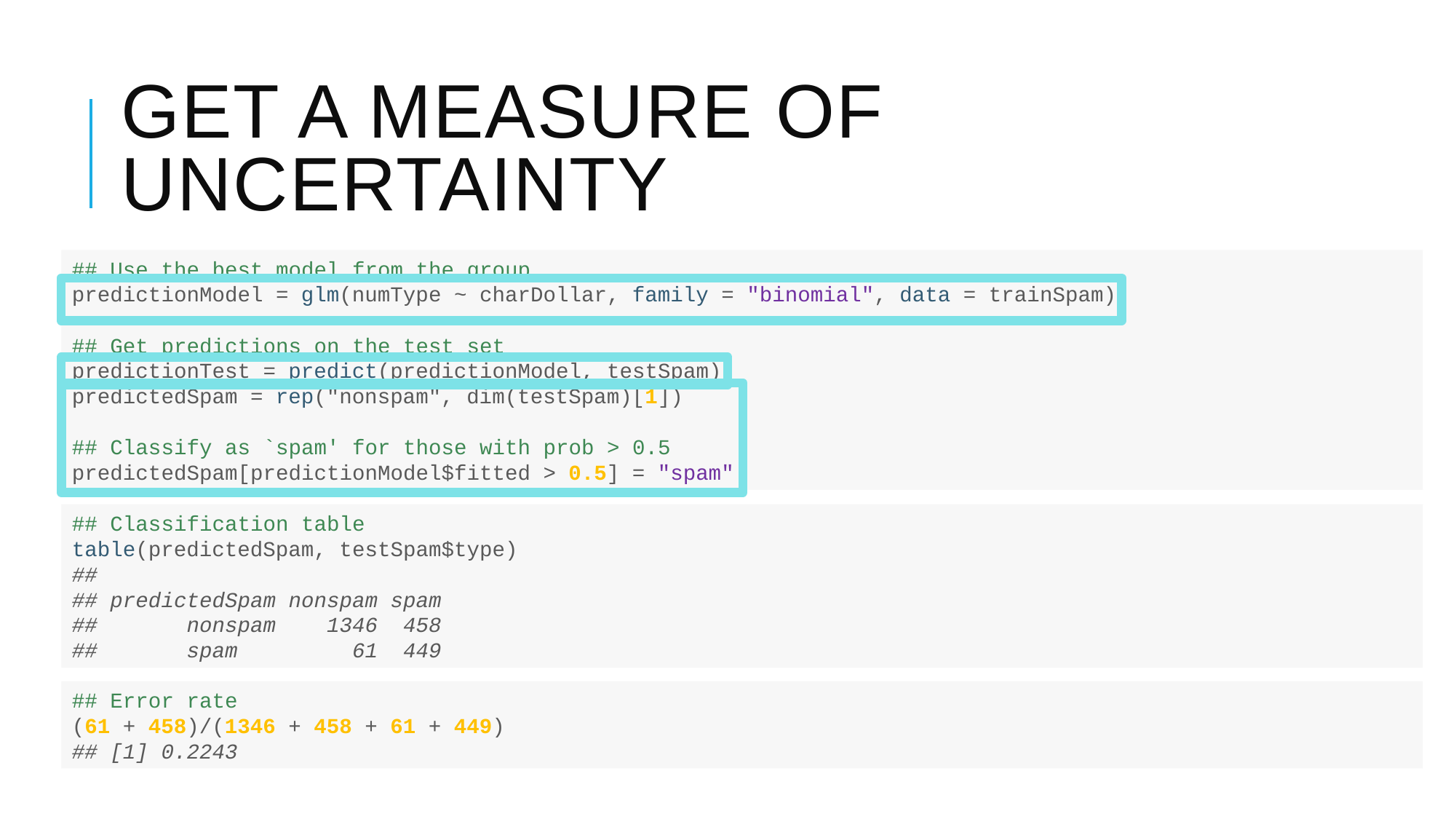

# Get a measure of uncertainty
## Use the best model from the group
predictionModel = glm(numType ~ charDollar, family = "binomial", data = trainSpam)

## Get predictions on the test set
predictionTest = predict(predictionModel, testSpam)
predictedSpam = rep("nonspam", dim(testSpam)[1])

## Classify as `spam' for those with prob > 0.5
predictedSpam[predictionModel$fitted > 0.5] = "spam"

## Classification table
table(predictedSpam, testSpam$type)
##
## predictedSpam nonspam spam
##       nonspam    1346  458
##       spam         61  449
## Error rate
(61 + 458)/(1346 + 458 + 61 + 449)
## [1] 0.2243